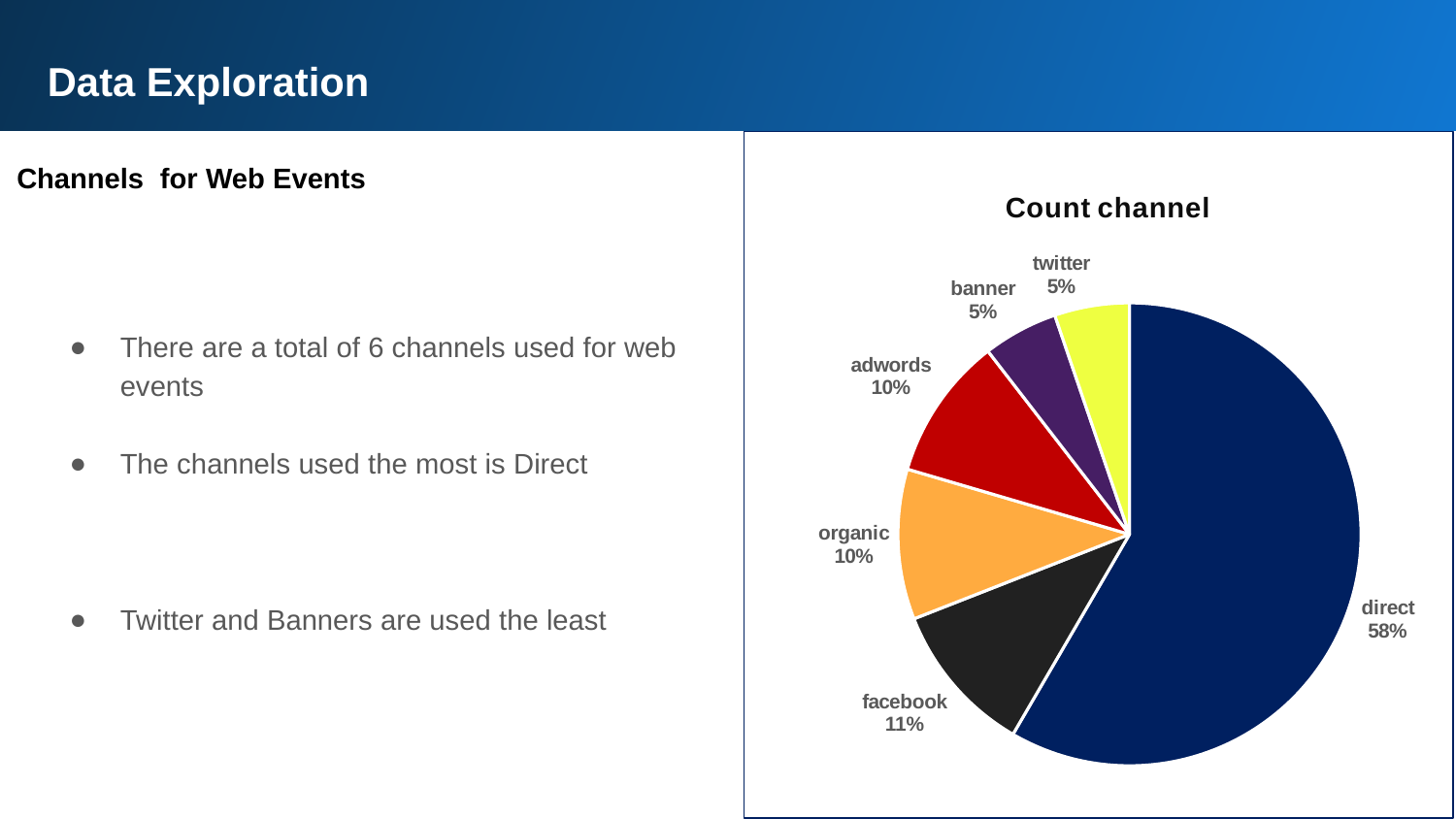

Data Exploration

### Chart:

| Category | Count channel |
|---|---|
| direct | 5298.0 |
| facebook | 967.0 |
| organic | 952.0 |
| adwords | 906.0 |
| banner | 476.0 |
| twitter | 474.0 |
# Channels  for Web Events

There are a total of 6 channels used for web events

The channels used the most is Direct

Twitter and Banners are used the least